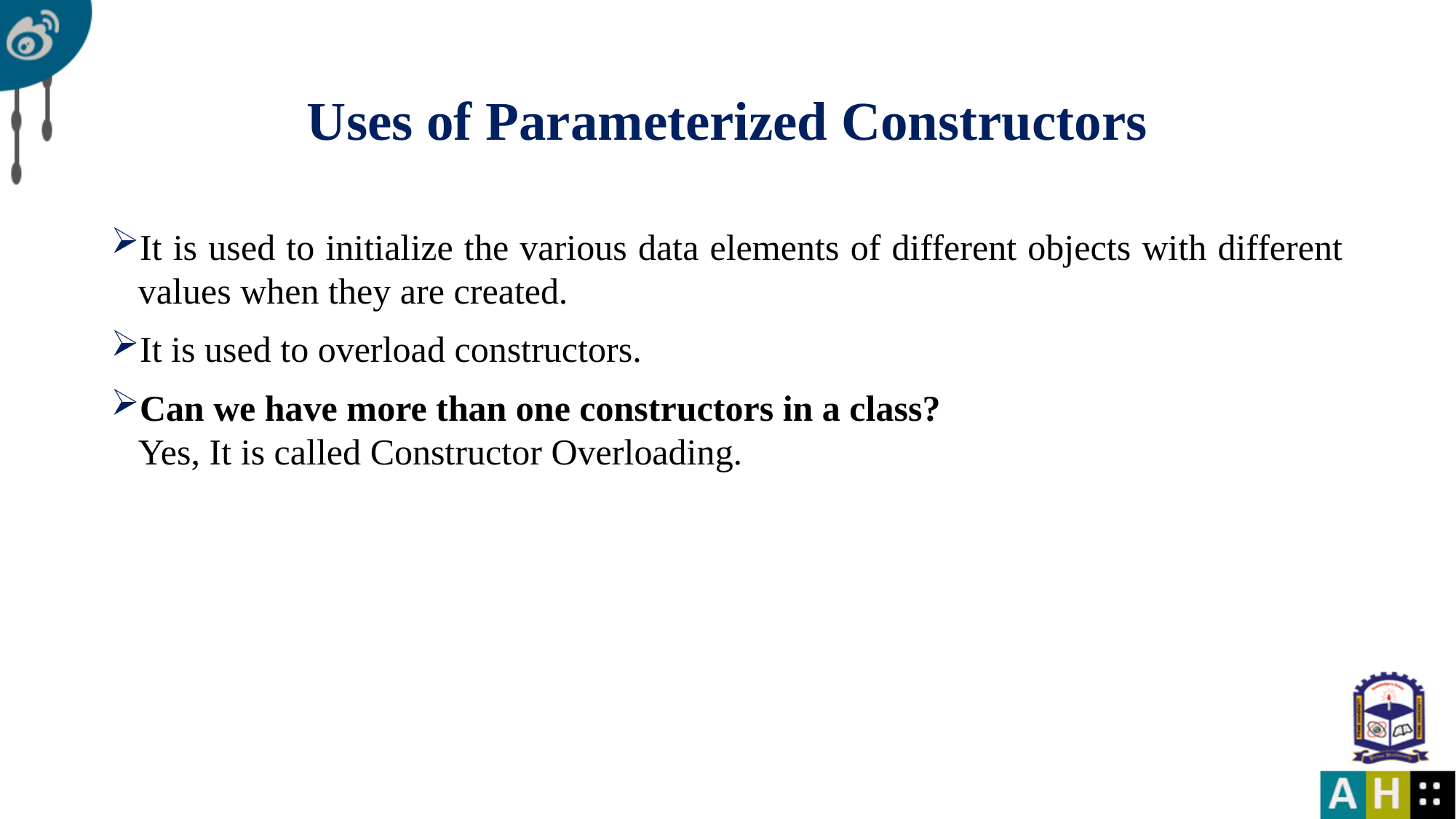

# Uses of Parameterized Constructors
It is used to initialize the various data elements of different objects with different values when they are created.
It is used to overload constructors.
Can we have more than one constructors in a class?
Yes, It is called Constructor Overloading.